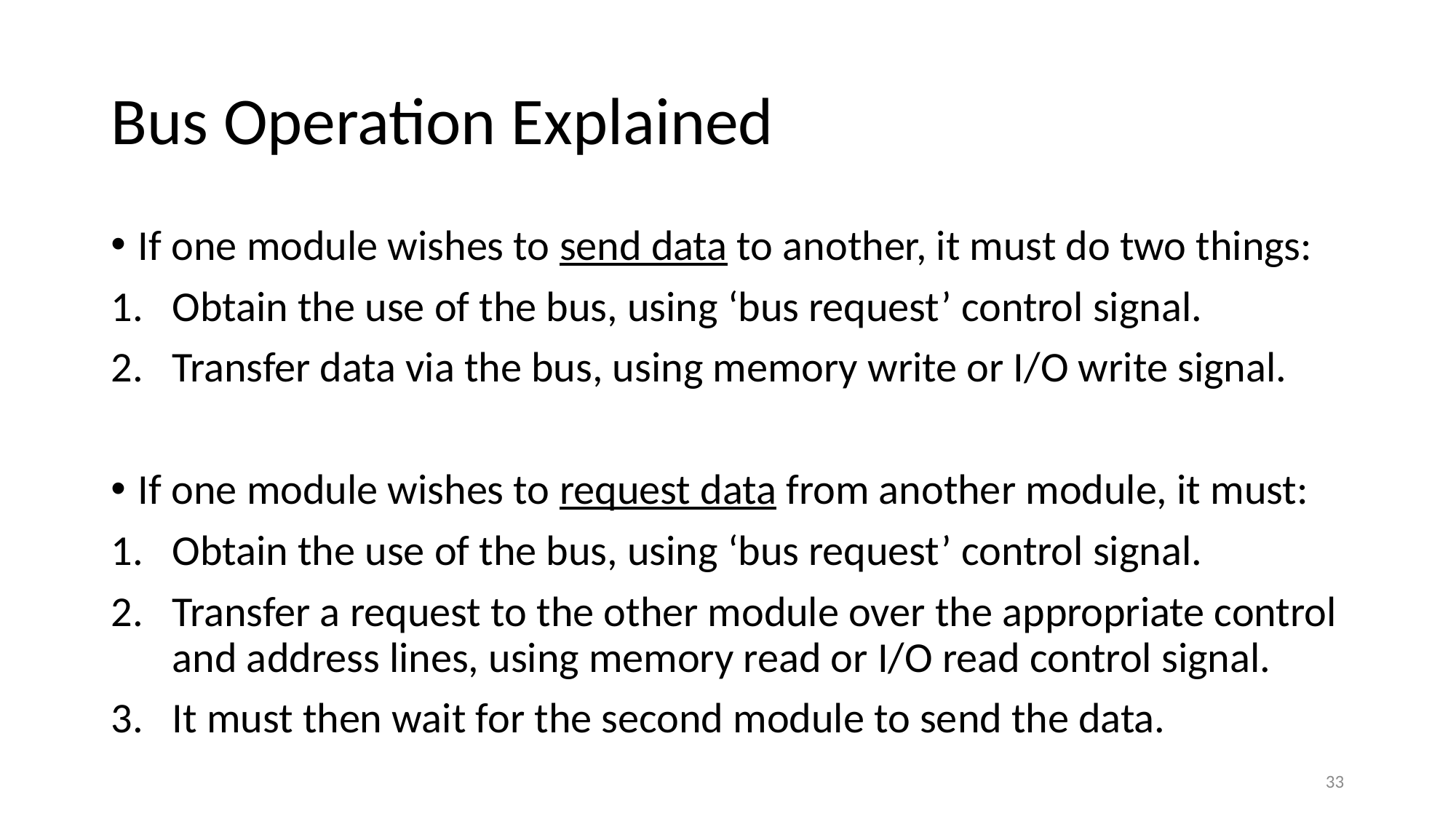

# Bus Operation Explained
If one module wishes to send data to another, it must do two things:
Obtain the use of the bus, using ‘bus request’ control signal.
Transfer data via the bus, using memory write or I/O write signal.

If one module wishes to request data from another module, it must:
Obtain the use of the bus, using ‘bus request’ control signal.
Transfer a request to the other module over the appropriate control and address lines, using memory read or I/O read control signal.
It must then wait for the second module to send the data.
33